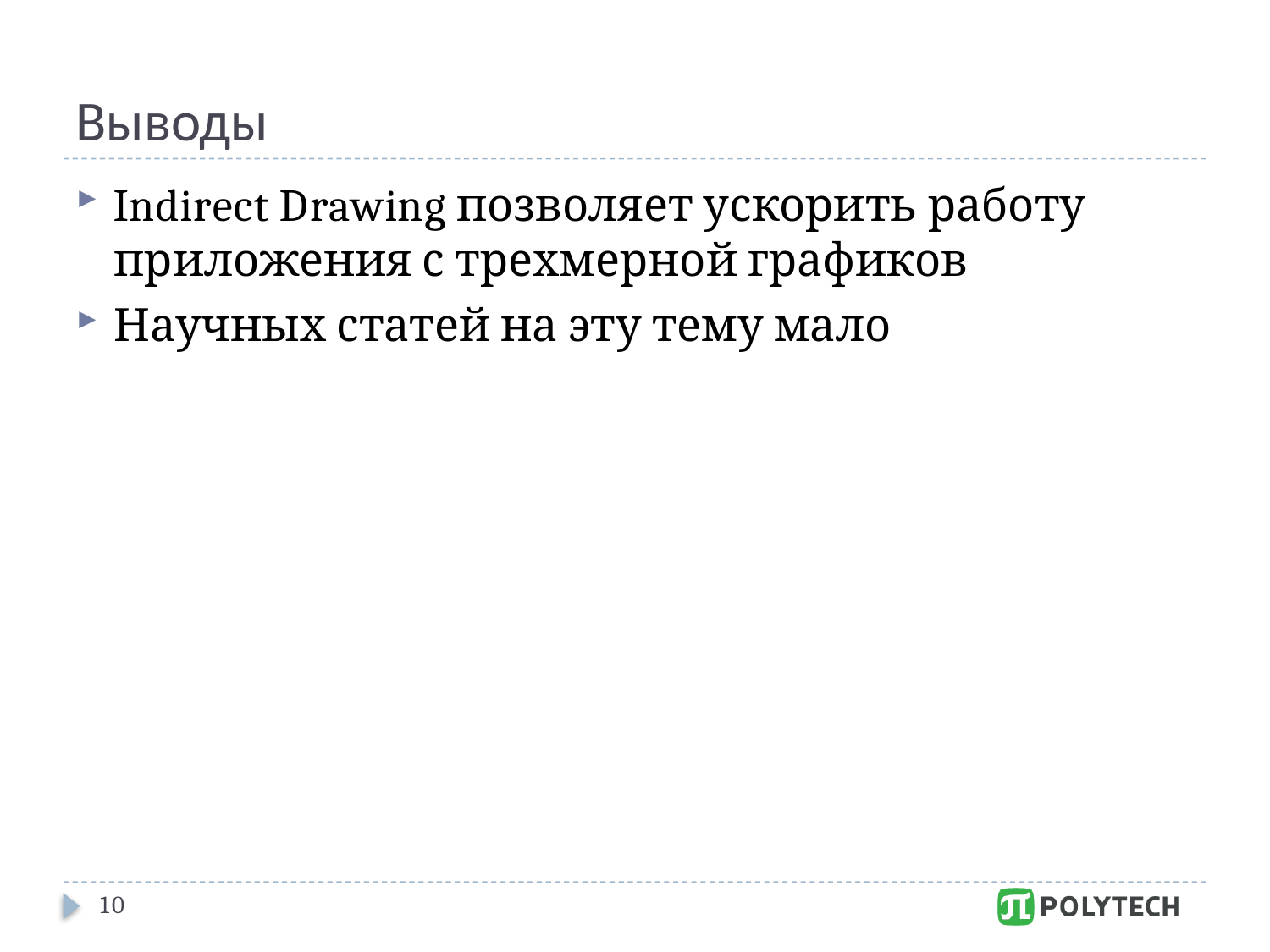

# Выводы
Indirect Drawing позволяет ускорить работу приложения с трехмерной графиков
Научных статей на эту тему мало

10